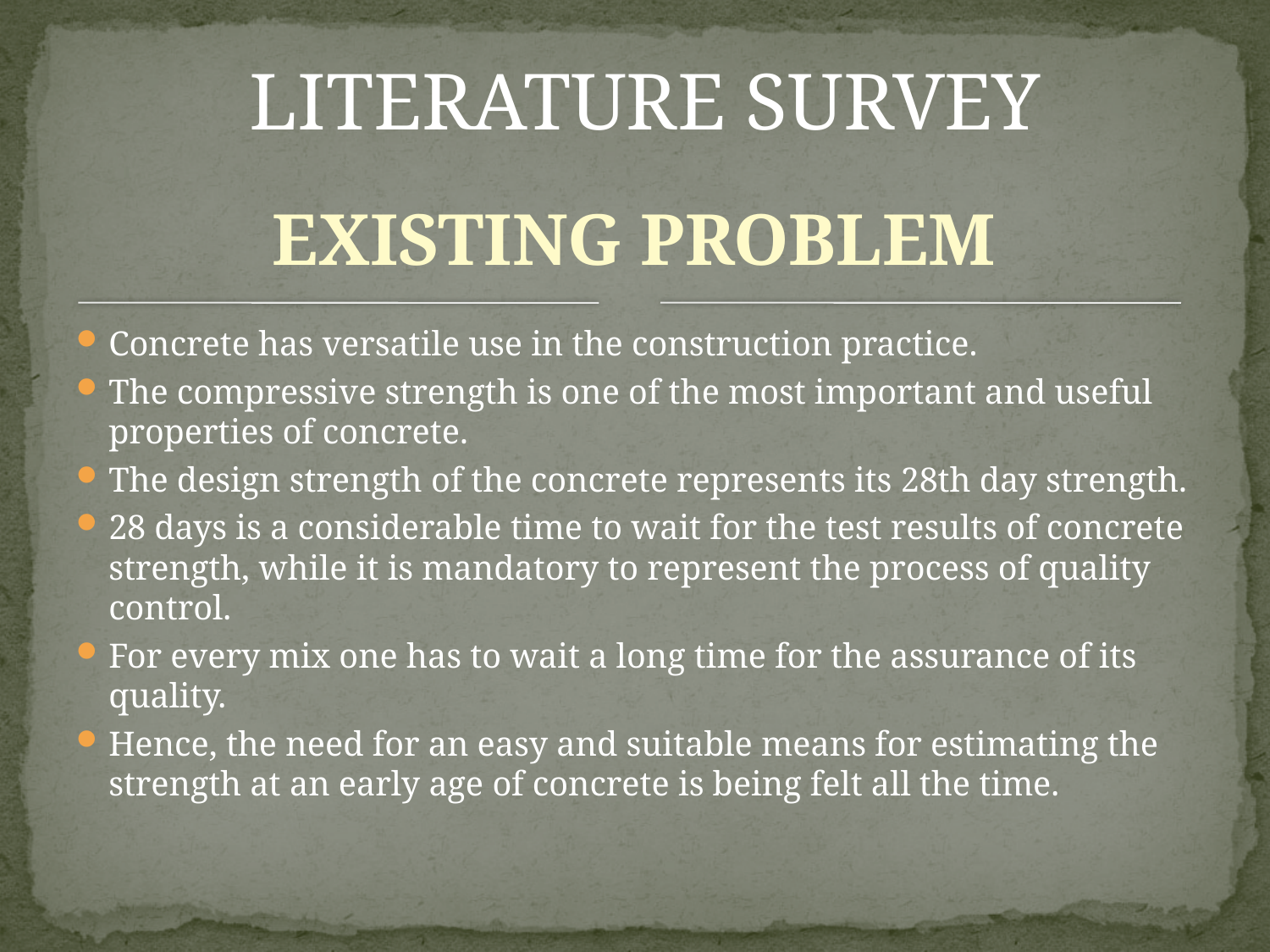

LITERATURE SURVEY
EXISTING PROBLEM
Concrete has versatile use in the construction practice.
The compressive strength is one of the most important and useful properties of concrete.
The design strength of the concrete represents its 28th day strength.
28 days is a considerable time to wait for the test results of concrete strength, while it is mandatory to represent the process of quality control.
For every mix one has to wait a long time for the assurance of its quality.
Hence, the need for an easy and suitable means for estimating the strength at an early age of concrete is being felt all the time.